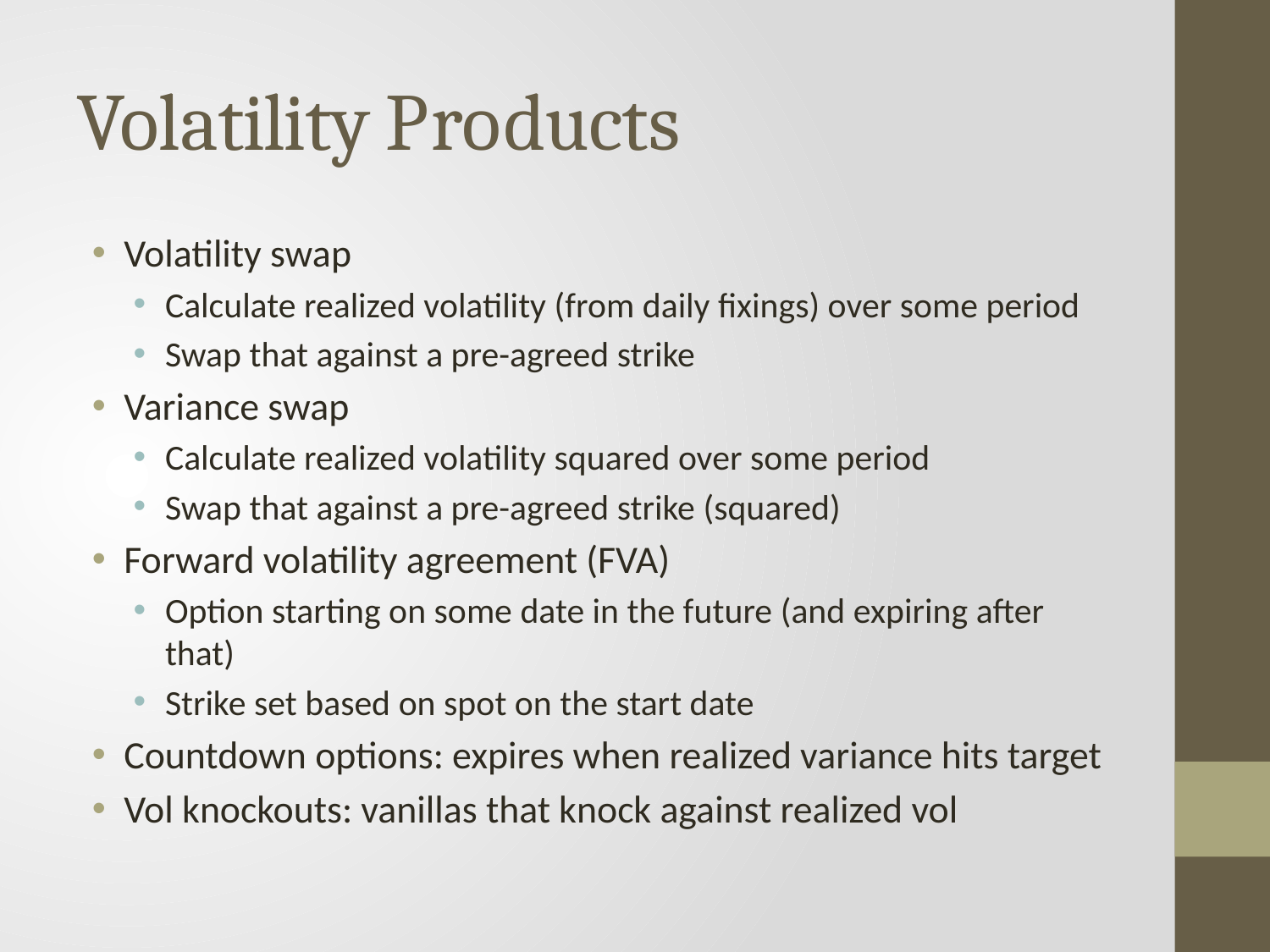

# Volatility Products
Volatility swap
Calculate realized volatility (from daily fixings) over some period
Swap that against a pre-agreed strike
Variance swap
Calculate realized volatility squared over some period
Swap that against a pre-agreed strike (squared)
Forward volatility agreement (FVA)
Option starting on some date in the future (and expiring after that)
Strike set based on spot on the start date
Countdown options: expires when realized variance hits target
Vol knockouts: vanillas that knock against realized vol